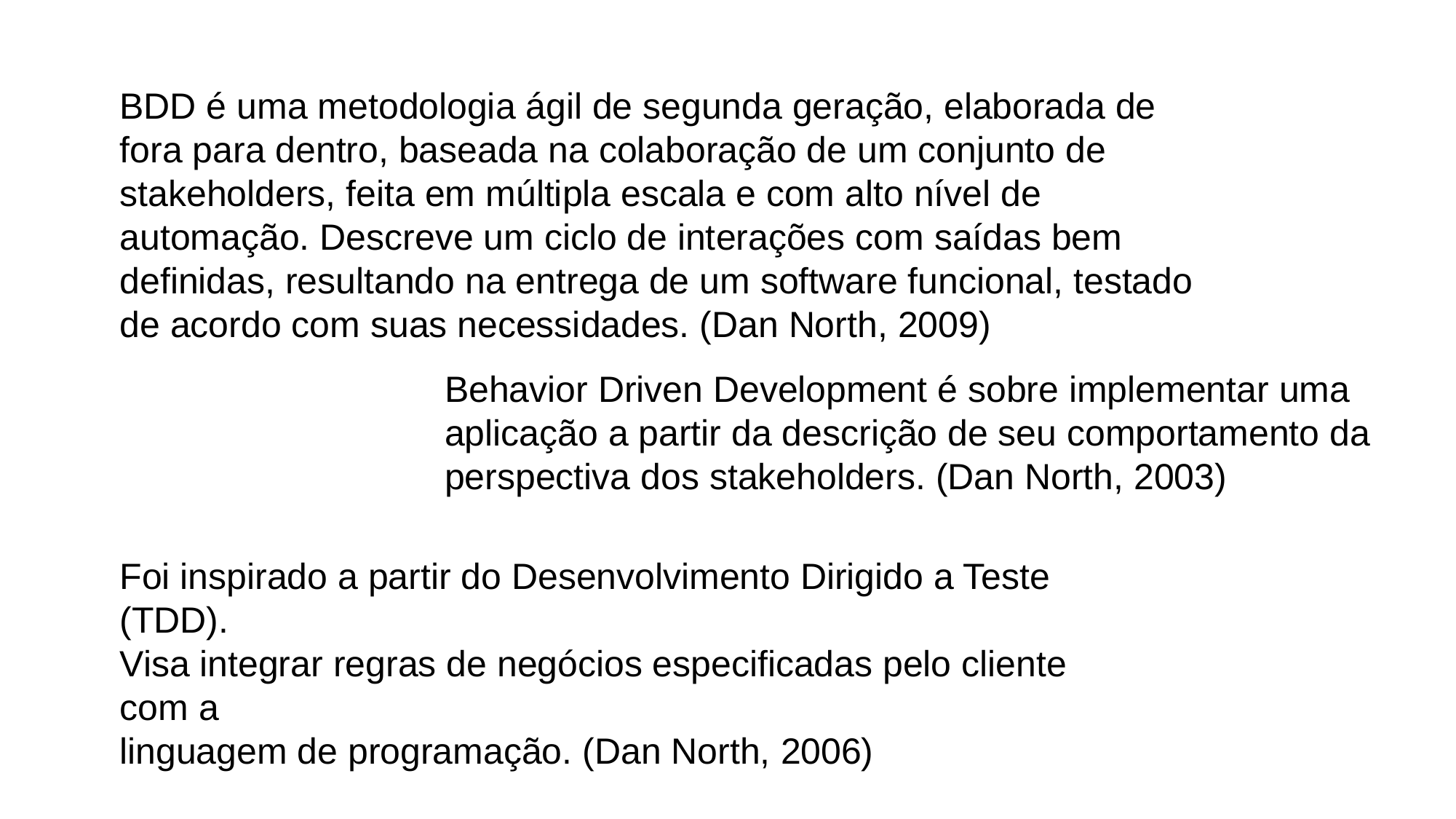

BDD é uma metodologia ágil de segunda geração, elaborada de fora para dentro, baseada na colaboração de um conjunto de stakeholders, feita em múltipla escala e com alto nível de automação. Descreve um ciclo de interações com saídas bem definidas, resultando na entrega de um software funcional, testado de acordo com suas necessidades. (Dan North, 2009)

Behavior Driven Development é sobre implementar uma
aplicação a partir da descrição de seu comportamento da
perspectiva dos stakeholders. (Dan North, 2003)
Foi inspirado a partir do Desenvolvimento Dirigido a Teste (TDD).
Visa integrar regras de negócios especificadas pelo cliente com a
linguagem de programação. (Dan North, 2006)